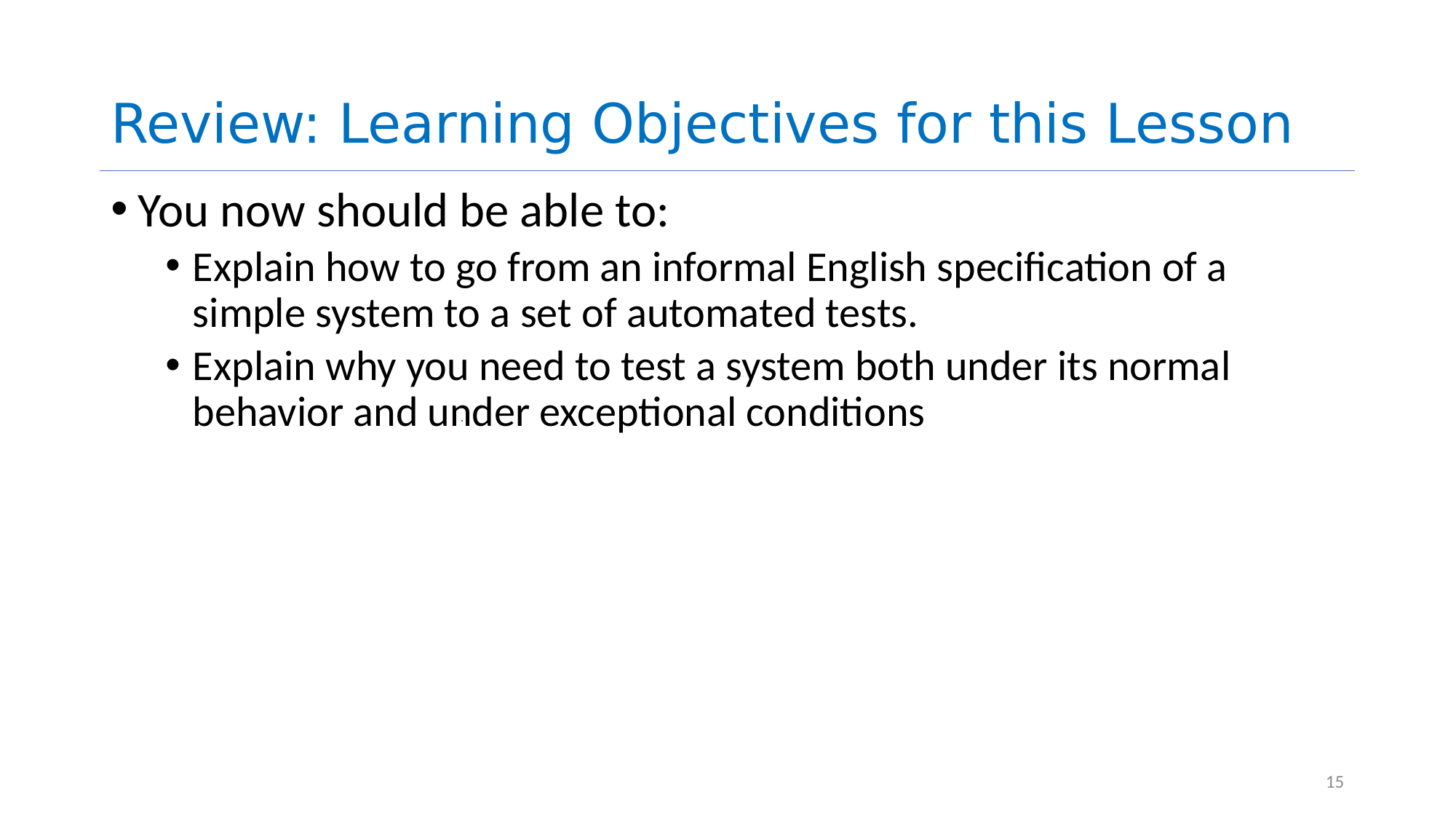

# Review: Learning Objectives for this Lesson
You now should be able to:
Explain how to go from an informal English specification of a simple system to a set of automated tests.
Explain why you need to test a system both under its normal behavior and under exceptional conditions

15